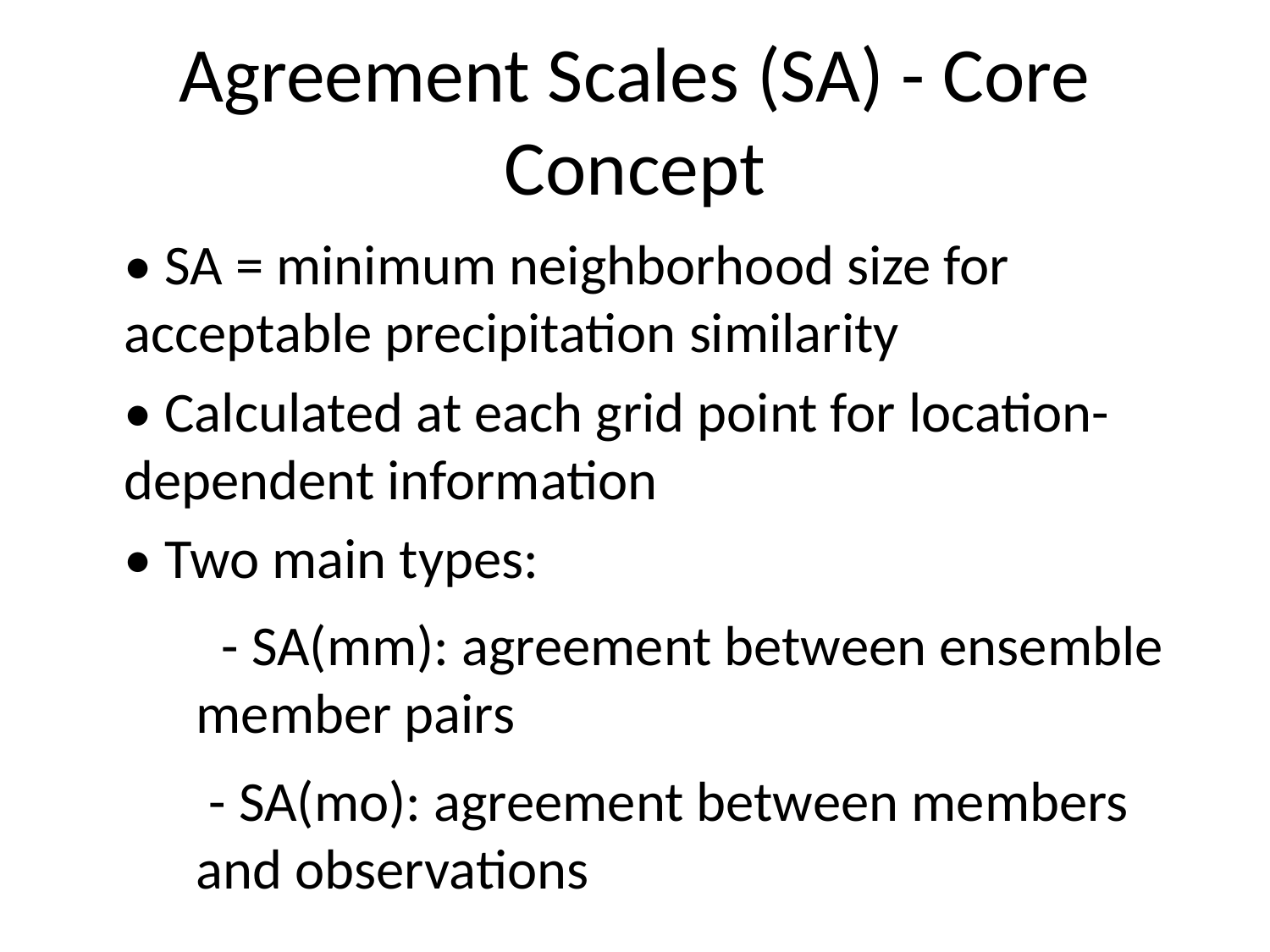

# Agreement Scales (SA) - Core Concept
• SA = minimum neighborhood size for acceptable precipitation similarity
• Calculated at each grid point for location-dependent information
• Two main types:
  - SA(mm): agreement between ensemble member pairs
 - SA(mo): agreement between members and observations